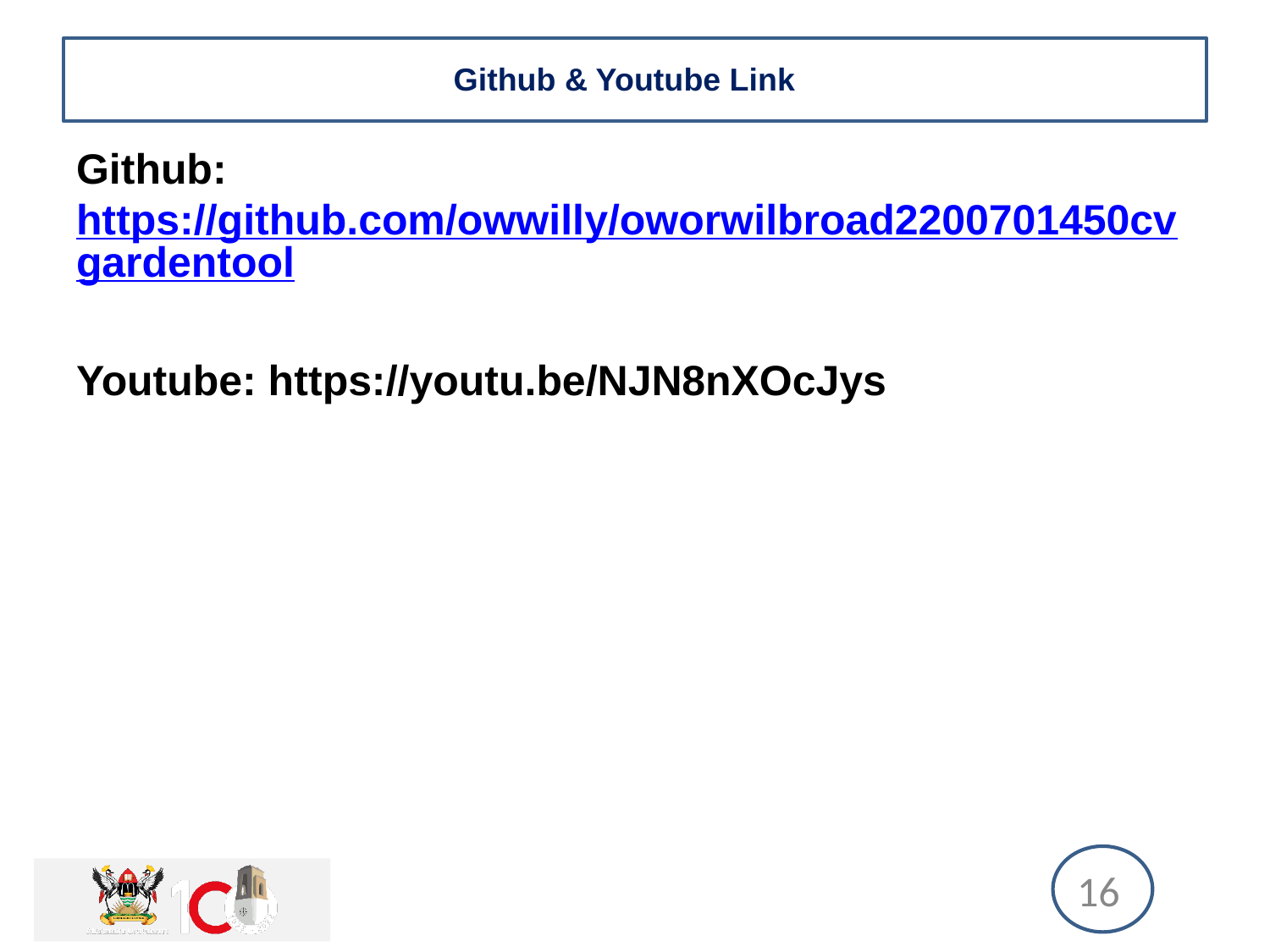

# Github & Youtube Link
Github: https://github.com/owwilly/oworwilbroad2200701450cvgardentool

Youtube: https://youtu.be/NJN8nXOcJys